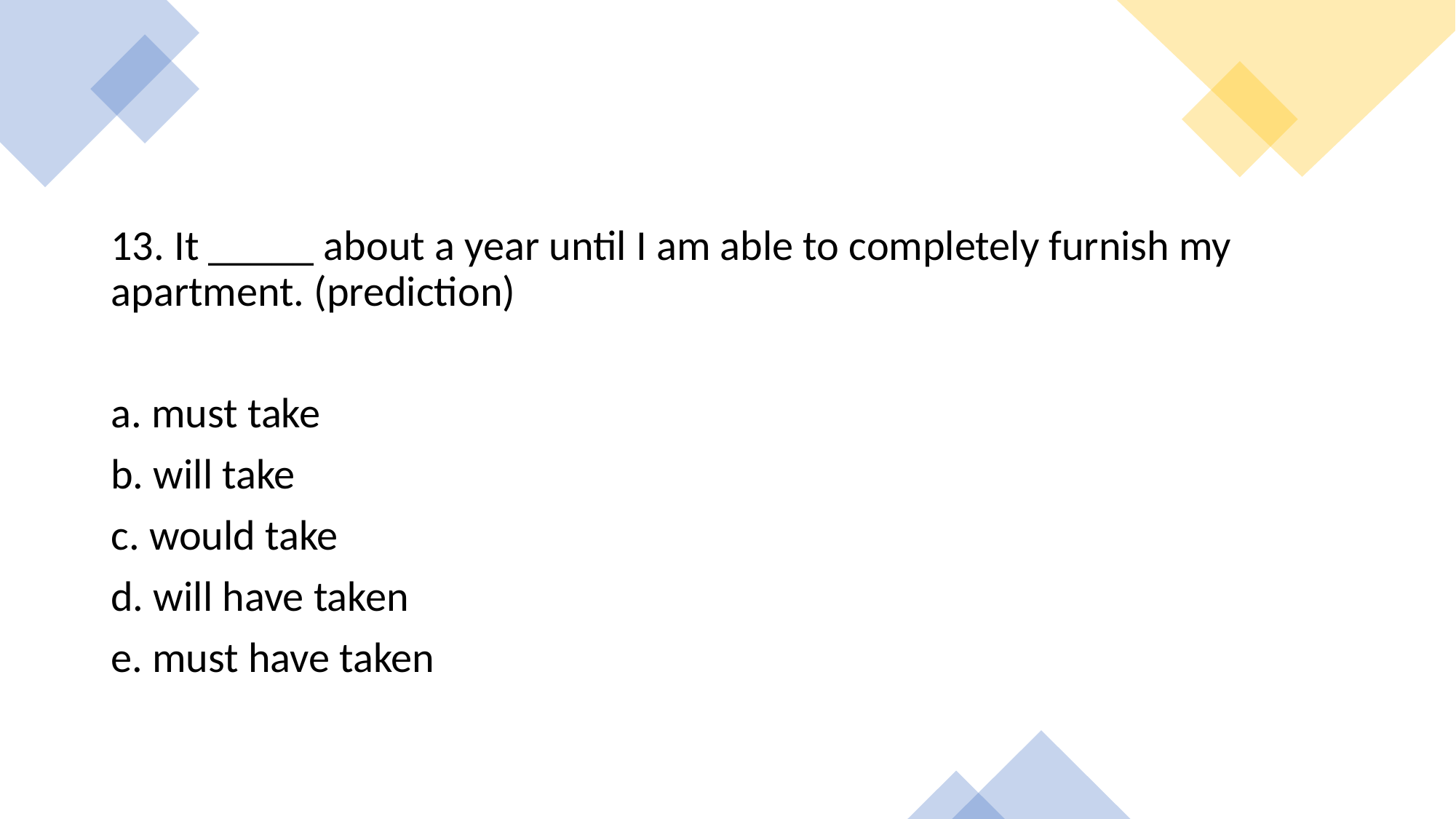

13. It _____ about a year until I am able to completely furnish my apartment. (prediction)

a. must take
b. will take
c. would take
d. will have taken
e. must have taken